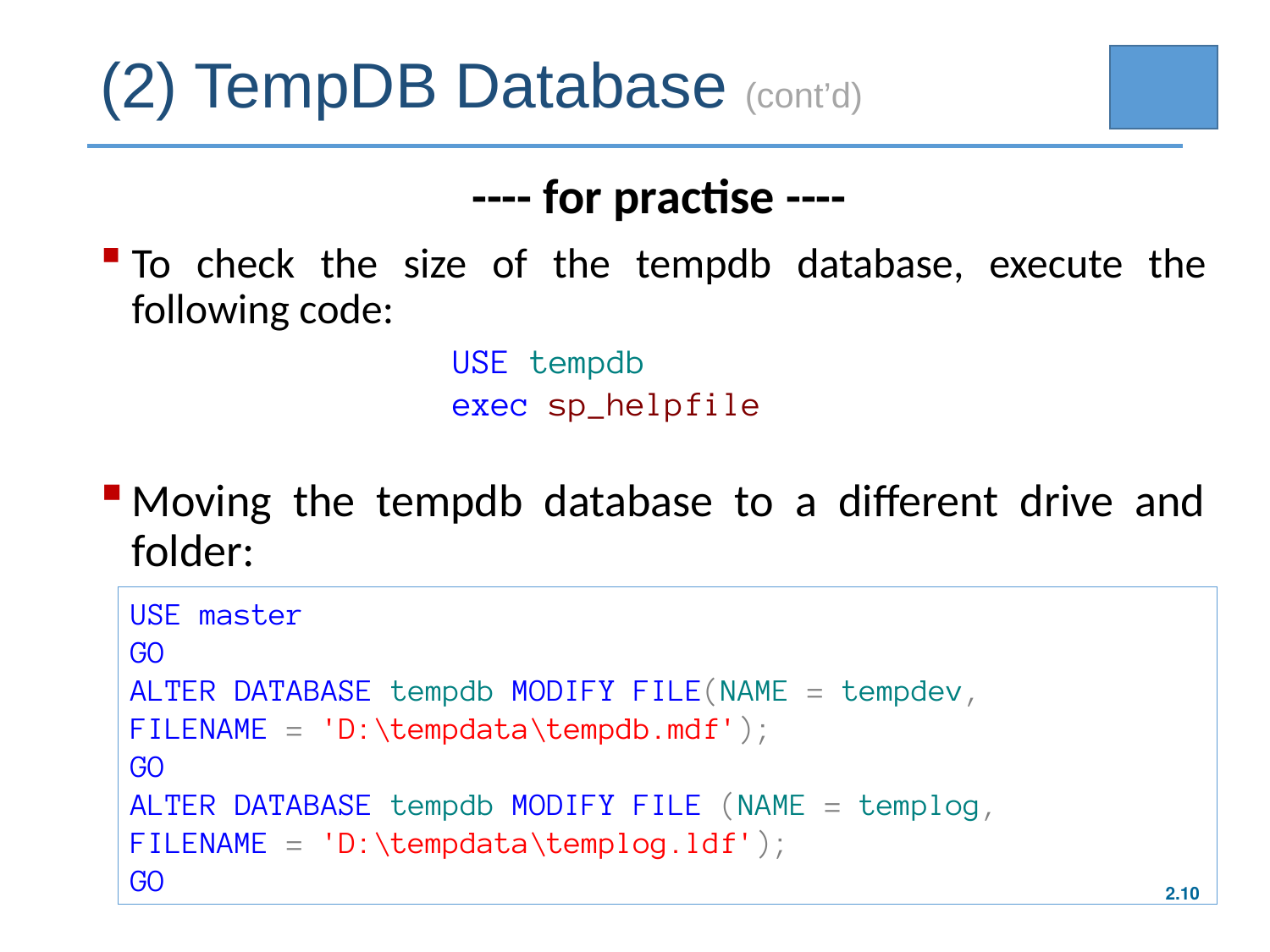

# (2) TempDB Database (cont’d)

 ---- for practise ----
To check the size of the tempdb database, execute the following code:

Moving the tempdb database to a different drive and folder:

USE tempdb
exec sp_helpfile
USE master
GO
ALTER DATABASE tempdb MODIFY FILE(NAME = tempdev,
FILENAME = 'D:\tempdata\tempdb.mdf');
GO
ALTER DATABASE tempdb MODIFY FILE (NAME = templog,
FILENAME = 'D:\tempdata\templog.ldf');
GO